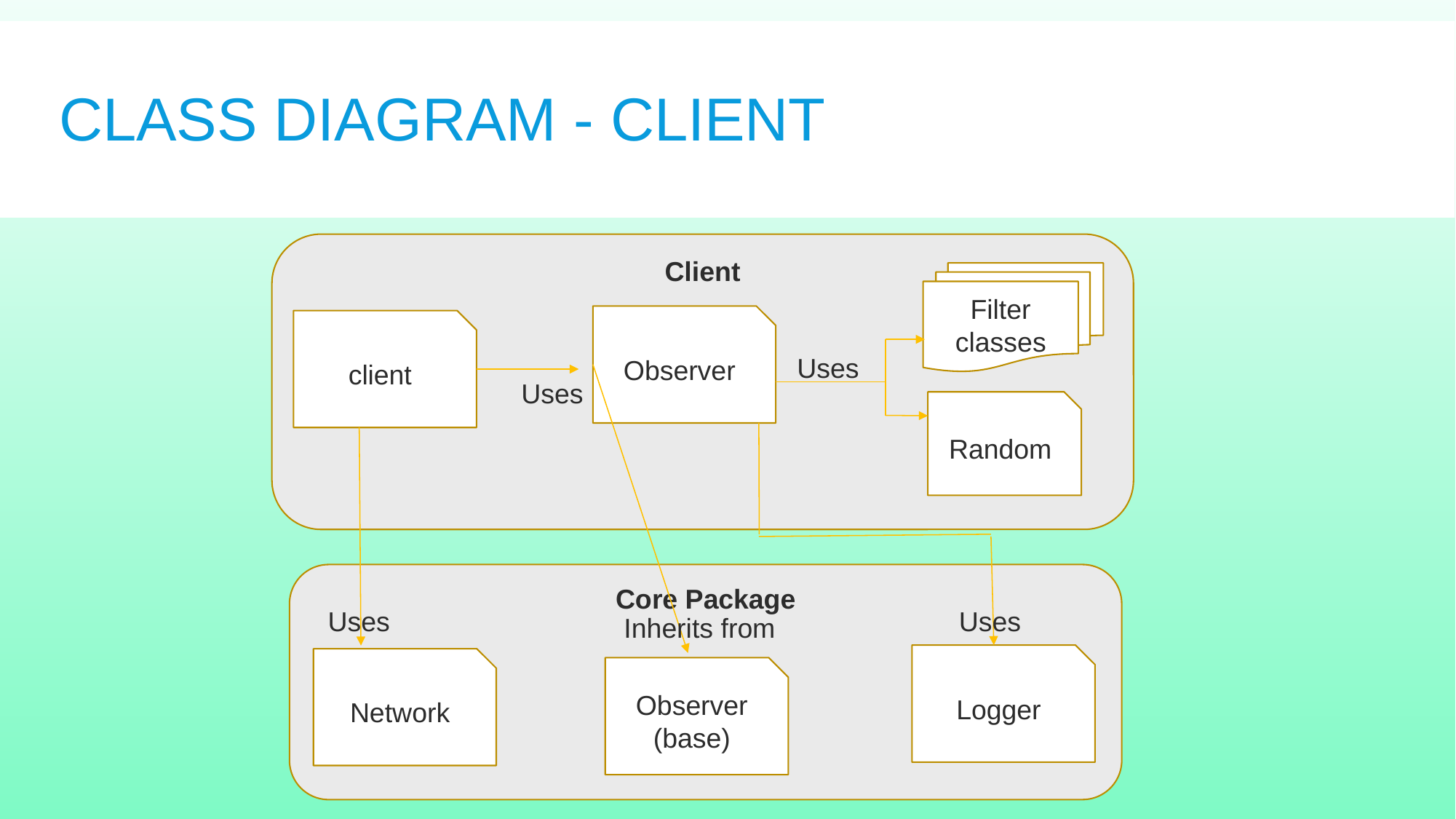

# class diagram - Client
Client
Filter classes
Observer
client
Uses
Uses
Random
Core Package
Uses
Uses
Inherits from
Logger
Network
Observer (base)